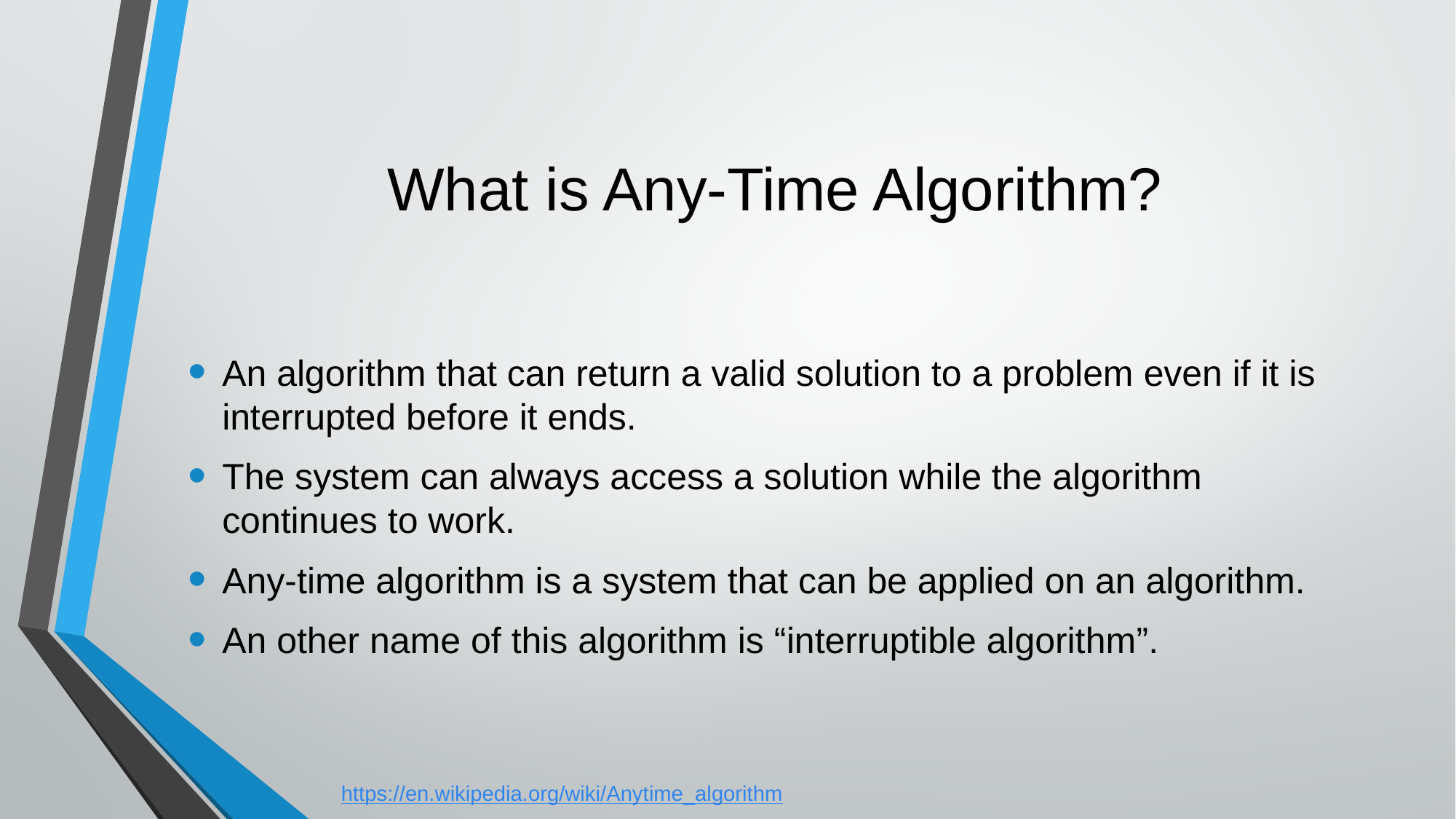

# What is Any-Time Algorithm?
An algorithm that can return a valid solution to a problem even if it is interrupted before it ends.
The system can always access a solution while the algorithm continues to work.
Any-time algorithm is a system that can be applied on an algorithm.
An other name of this algorithm is “interruptible algorithm”.
https://en.wikipedia.org/wiki/Anytime_algorithm